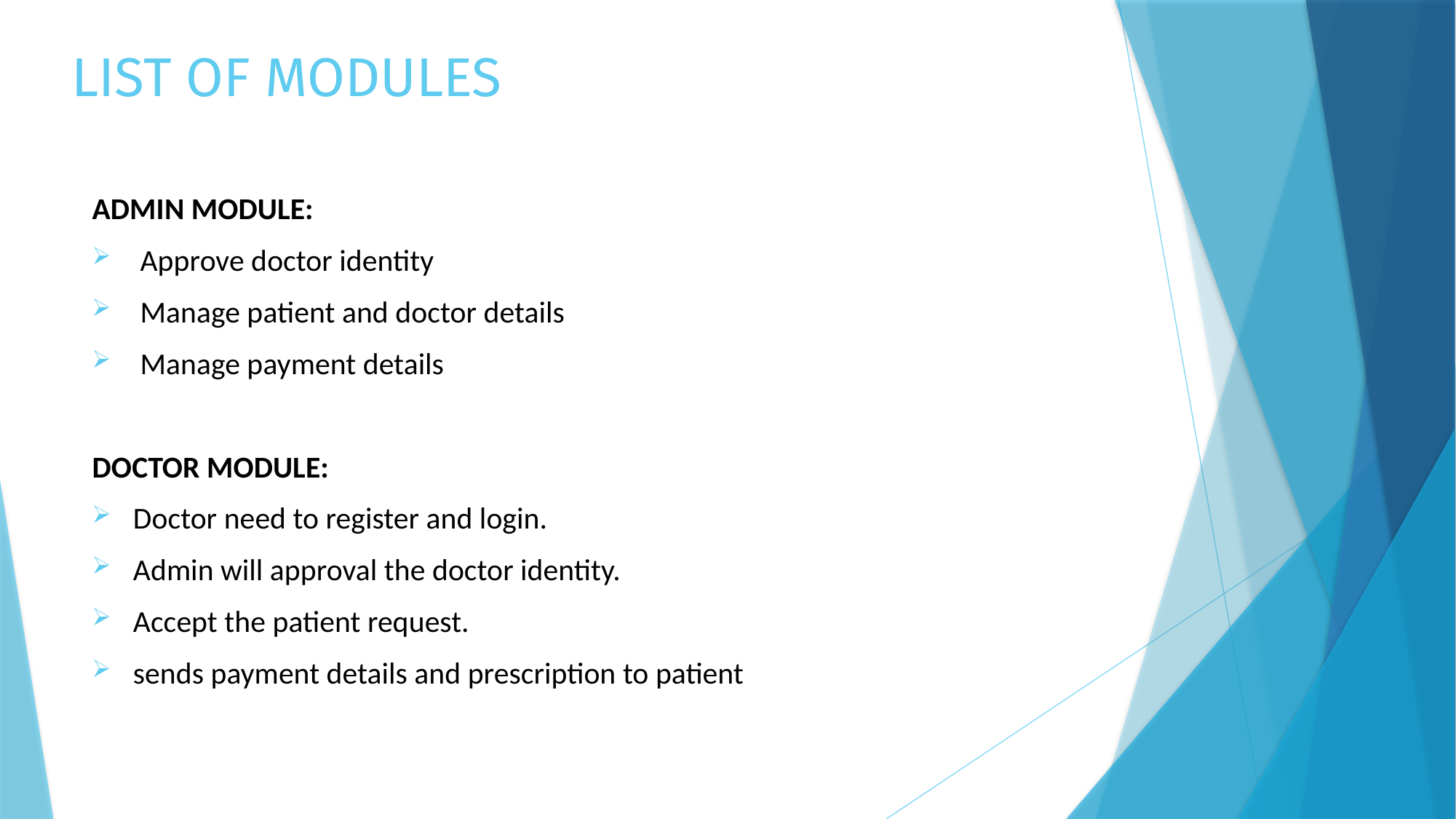

# LIST OF MODULES
ADMIN MODULE:
 Approve doctor identity
 Manage patient and doctor details
 Manage payment details

DOCTOR MODULE:
Doctor need to register and login.
Admin will approval the doctor identity.
Accept the patient request.
sends payment details and prescription to patient